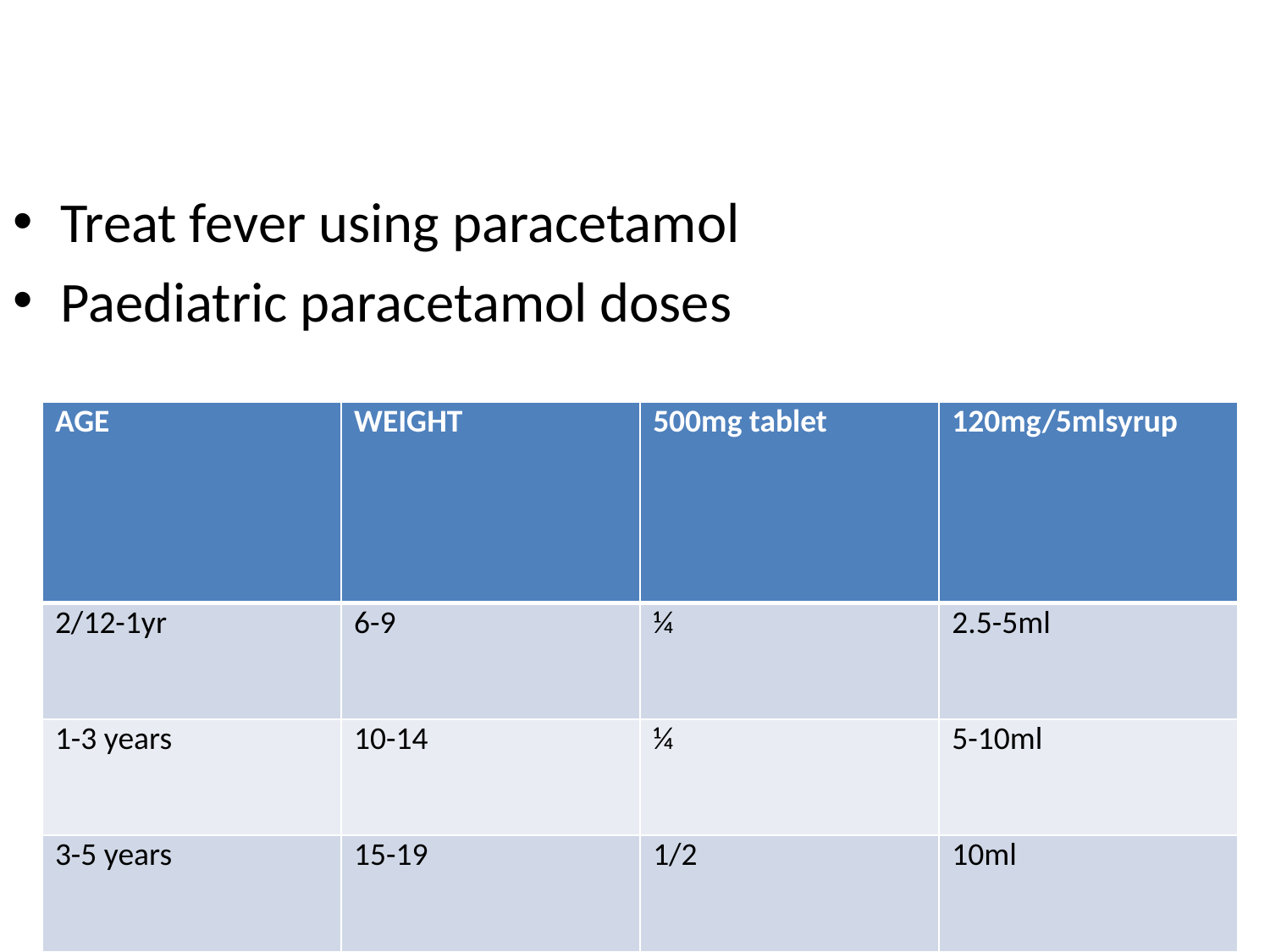

#
Treat fever using paracetamol
Paediatric paracetamol doses

| AGE | WEIGHT | 500mg tablet | 120mg/5mlsyrup |
| --- | --- | --- | --- |
| 2/12-1yr | 6-9 | ¼ | 2.5-5ml |
| 1-3 years | 10-14 | ¼ | 5-10ml |
| 3-5 years | 15-19 | 1/2 | 10ml |